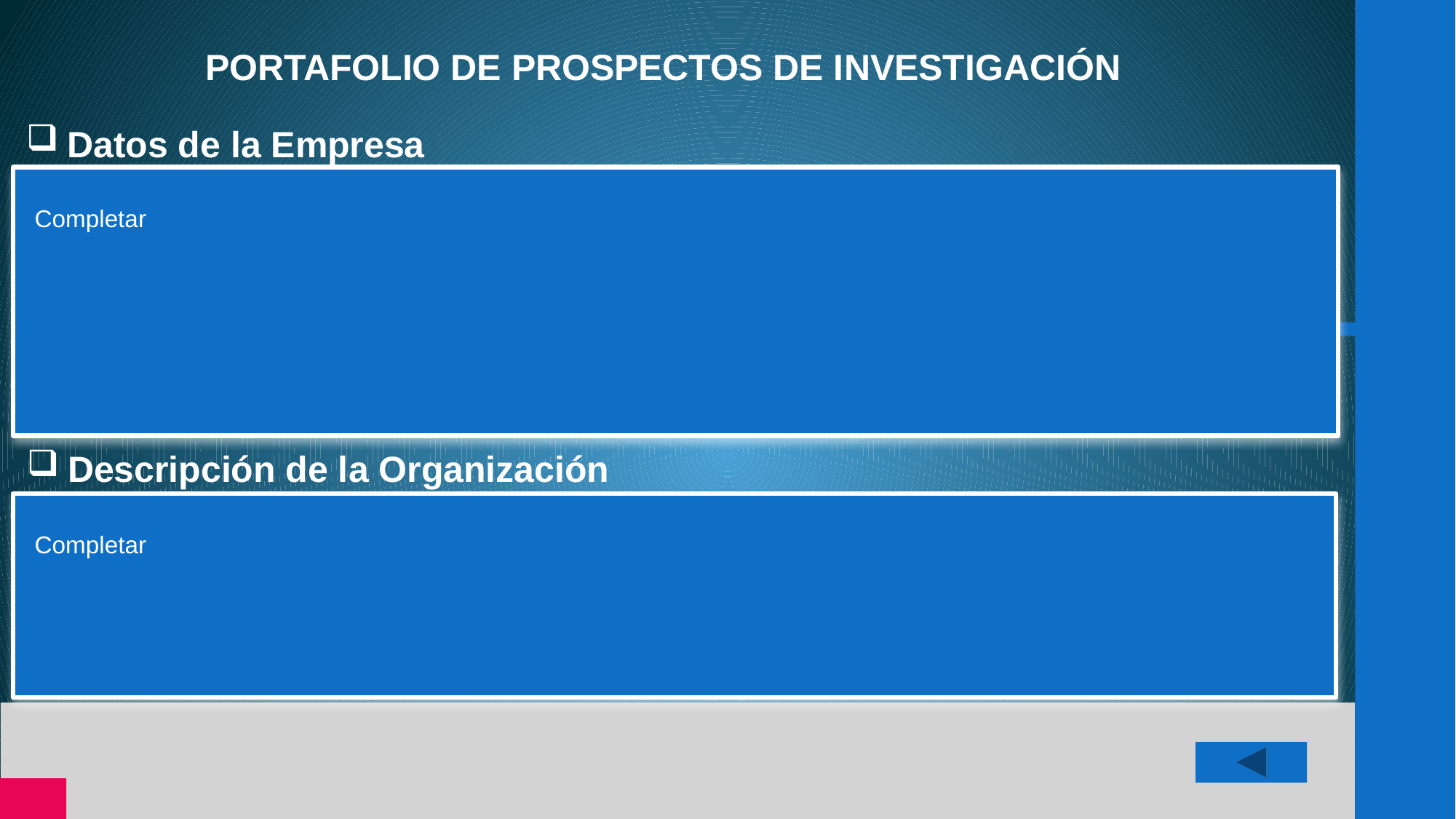

PORTAFOLIO DE PROSPECTOS DE INVESTIGACIÓN
Datos de la Empresa
# Completar

Descripción de la Organización
Completar